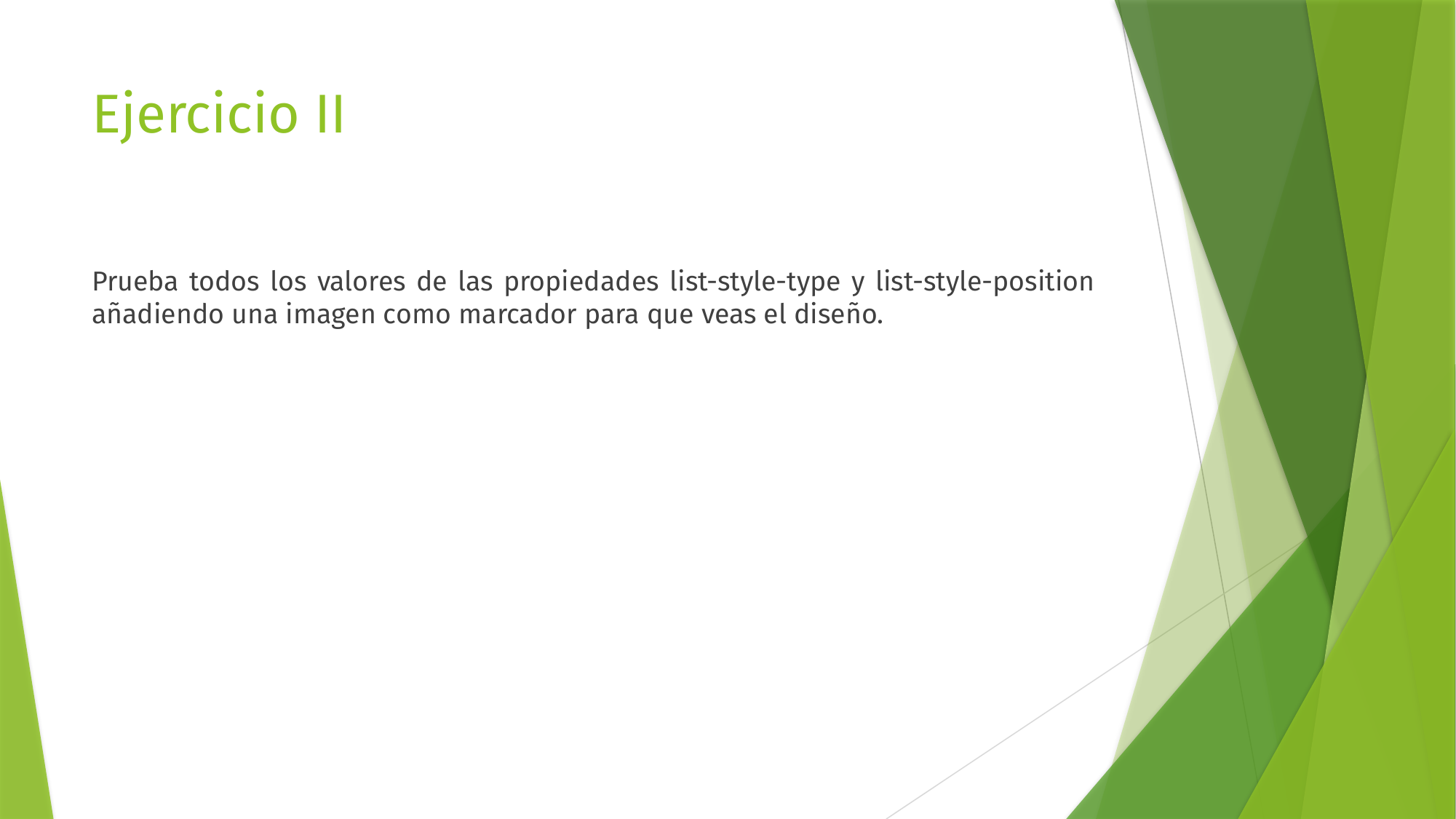

# Ejercicio II
Prueba todos los valores de las propiedades list-style-type y list-style-position añadiendo una imagen como marcador para que veas el diseño.